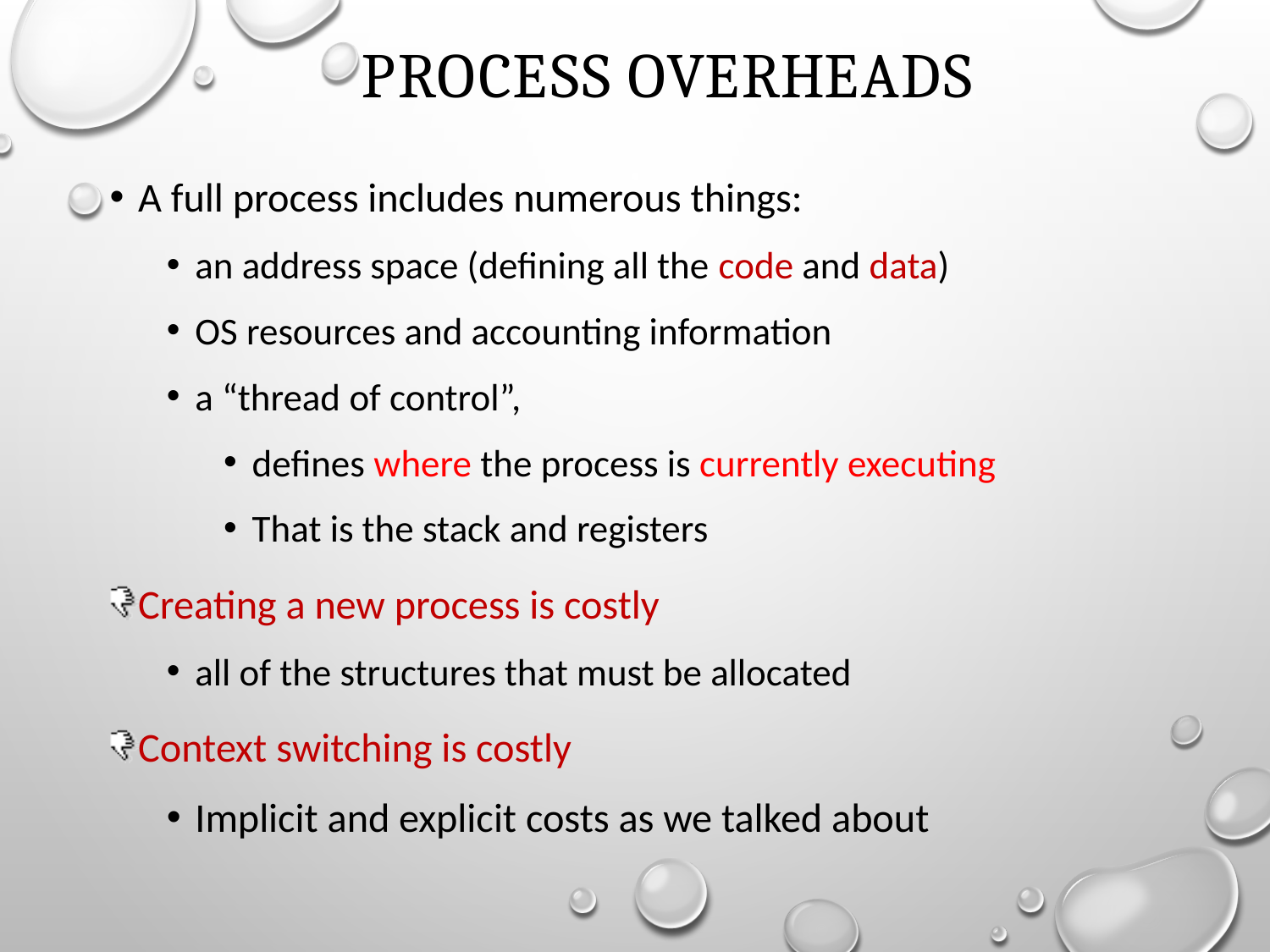

# Process Overheads
A full process includes numerous things:
an address space (defining all the code and data)
OS resources and accounting information
a “thread of control”,
defines where the process is currently executing
That is the stack and registers
Creating a new process is costly
all of the structures that must be allocated
Context switching is costly
Implicit and explicit costs as we talked about